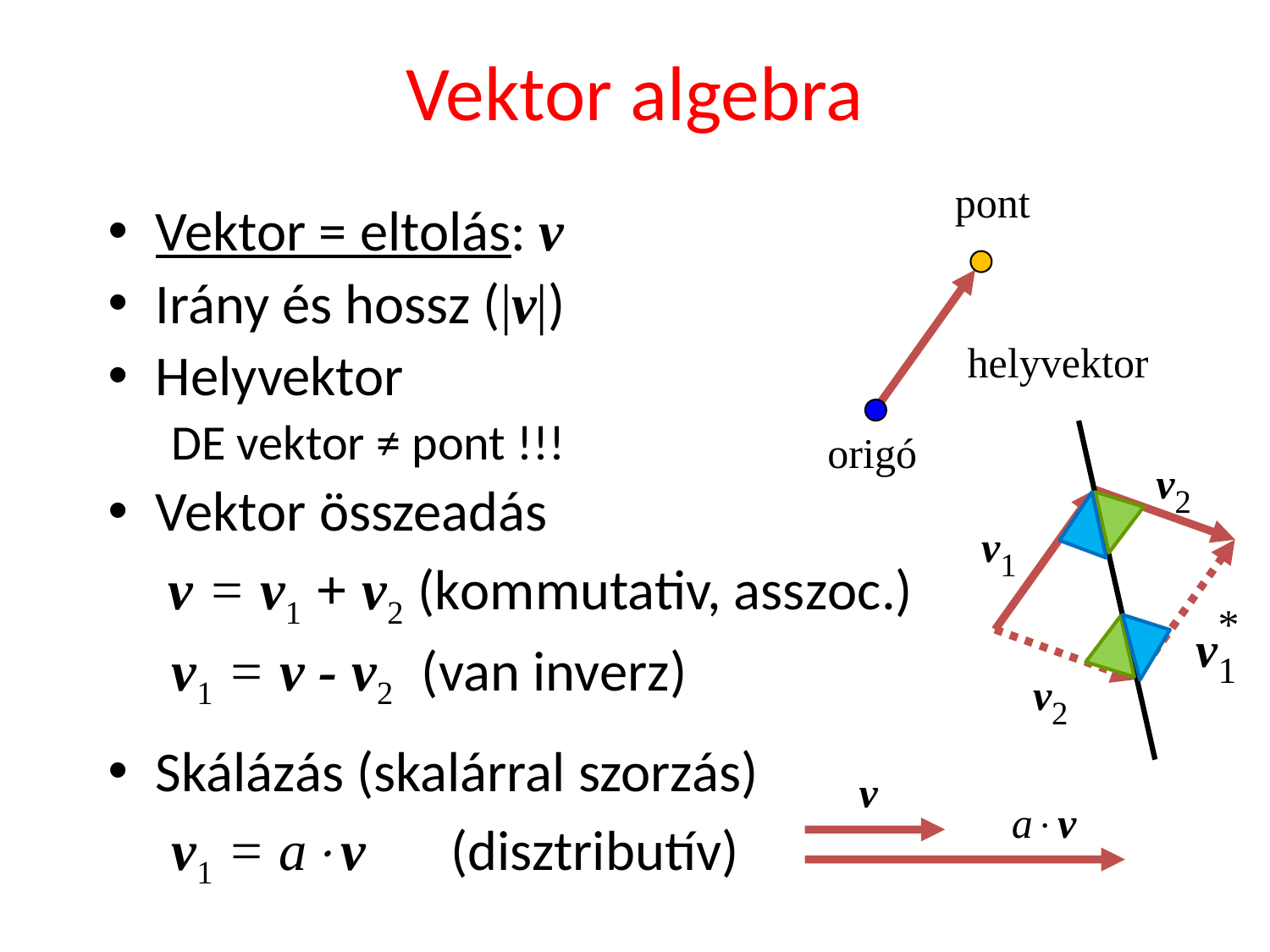

# Vektor algebra
pont
Vektor = eltolás: v
Irány és hossz (|v|)
Helyvektor
DE vektor ≠ pont !!!
Vektor összeadás
	 v = v1 + v2 (kommutativ, asszoc.)
v1 = v - v2  (van inverz)

Skálázás (skalárral szorzás)
v1 = a⋅v      (disztributív)

helyvektor

origó
v2

v1

*
v1

v2
v
a⋅v